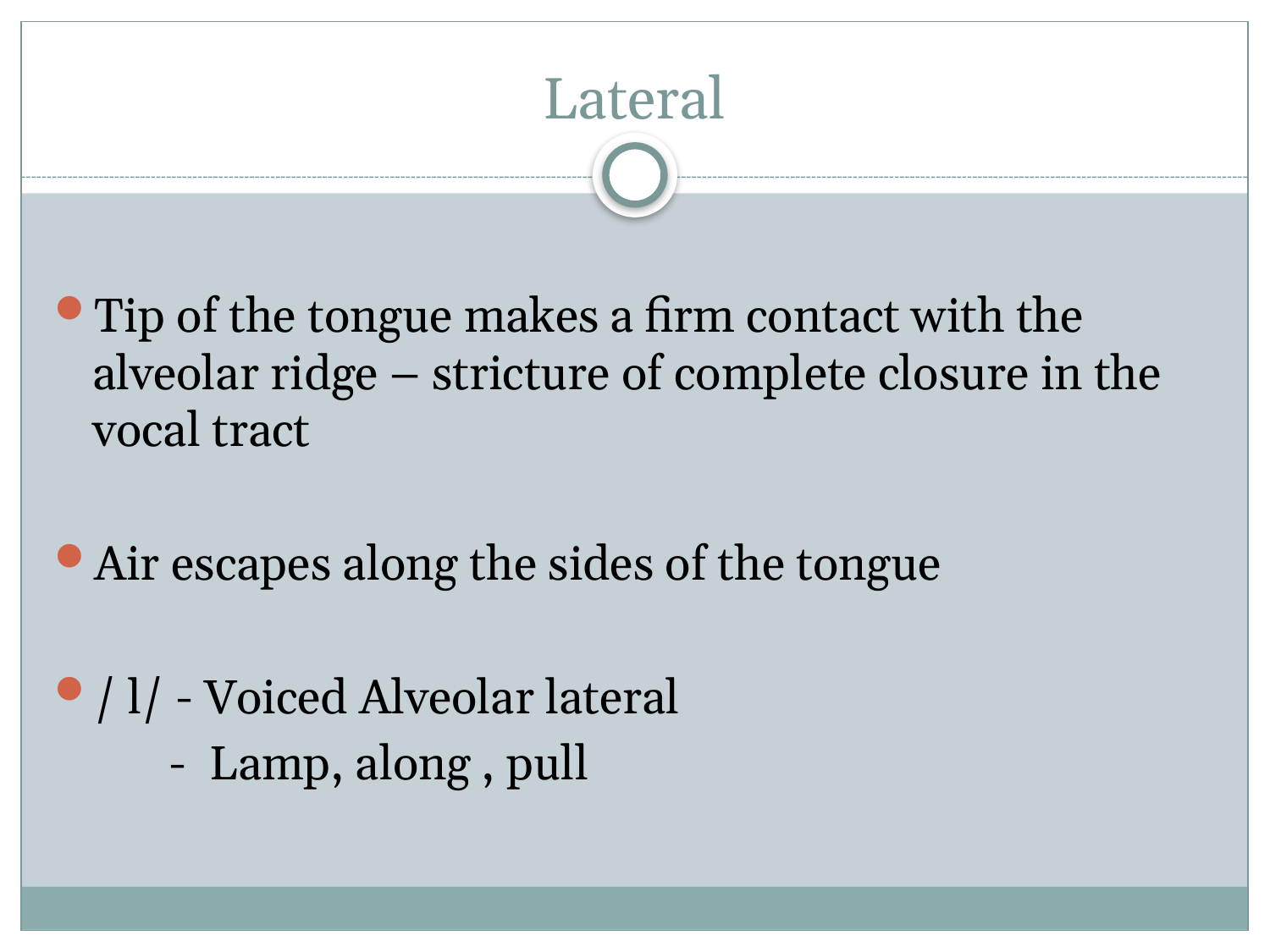

# Lateral

Tip of the tongue makes a firm contact with the alveolar ridge – stricture of complete closure in the vocal tract

Air escapes along the sides of the tongue

/ l/ - Voiced Alveolar lateral
          -  Lamp, along , pull